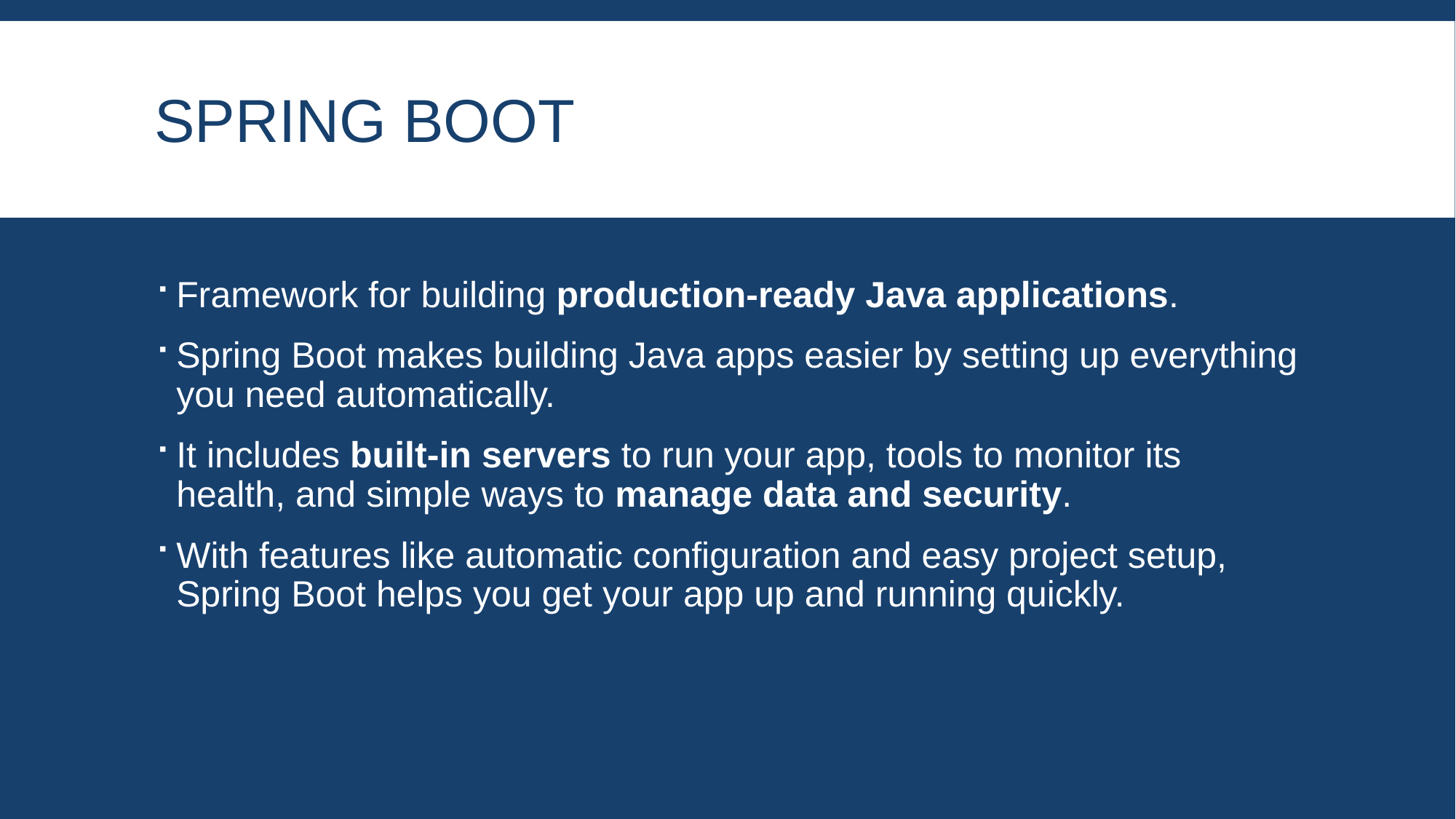

# SPRING BOOT
Framework for building production-ready Java applications.
Spring Boot makes building Java apps easier by setting up everything you need automatically.
It includes built-in servers to run your app, tools to monitor its health, and simple ways to manage data and security.
With features like automatic configuration and easy project setup, Spring Boot helps you get your app up and running quickly.